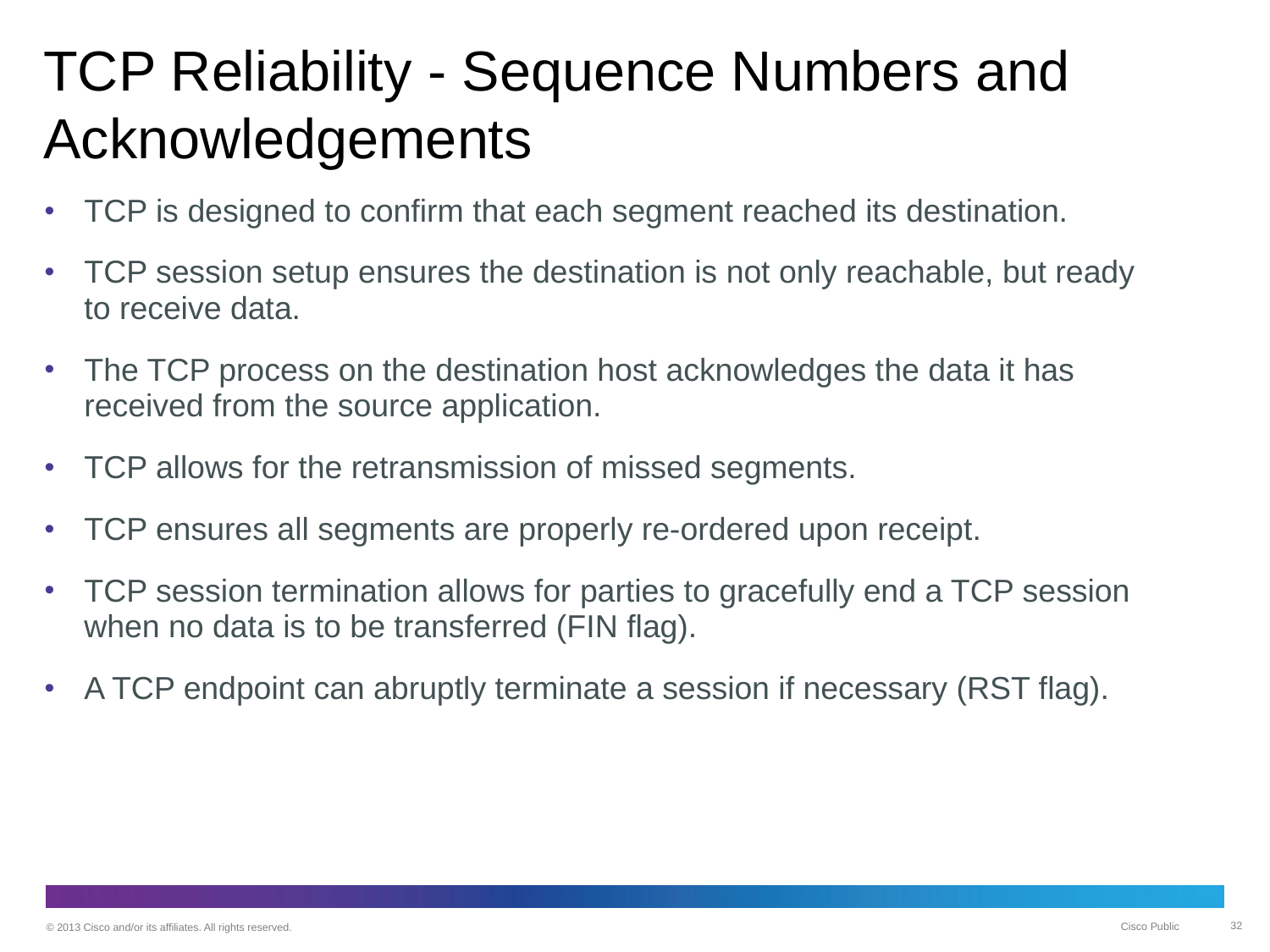

# TCP Reliability - Sequence Numbers and Acknowledgements
TCP is designed to confirm that each segment reached its destination.
TCP session setup ensures the destination is not only reachable, but ready to receive data.
The TCP process on the destination host acknowledges the data it has received from the source application.
TCP allows for the retransmission of missed segments.
TCP ensures all segments are properly re-ordered upon receipt.
TCP session termination allows for parties to gracefully end a TCP session when no data is to be transferred (FIN flag).
A TCP endpoint can abruptly terminate a session if necessary (RST flag).